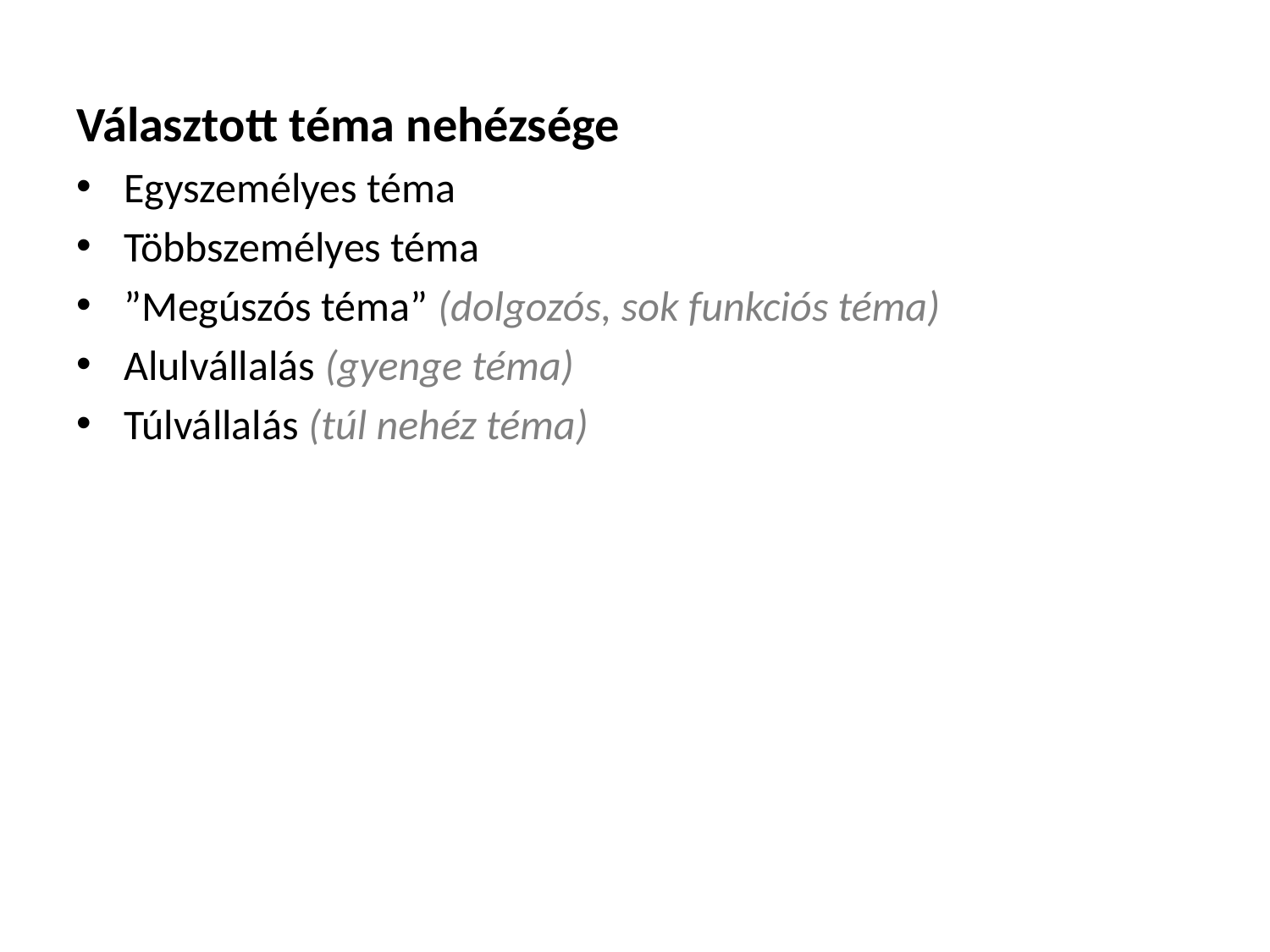

Választott téma nehézsége
Egyszemélyes téma
Többszemélyes téma
”Megúszós téma” (dolgozós, sok funkciós téma)
Alulvállalás (gyenge téma)
Túlvállalás (túl nehéz téma)